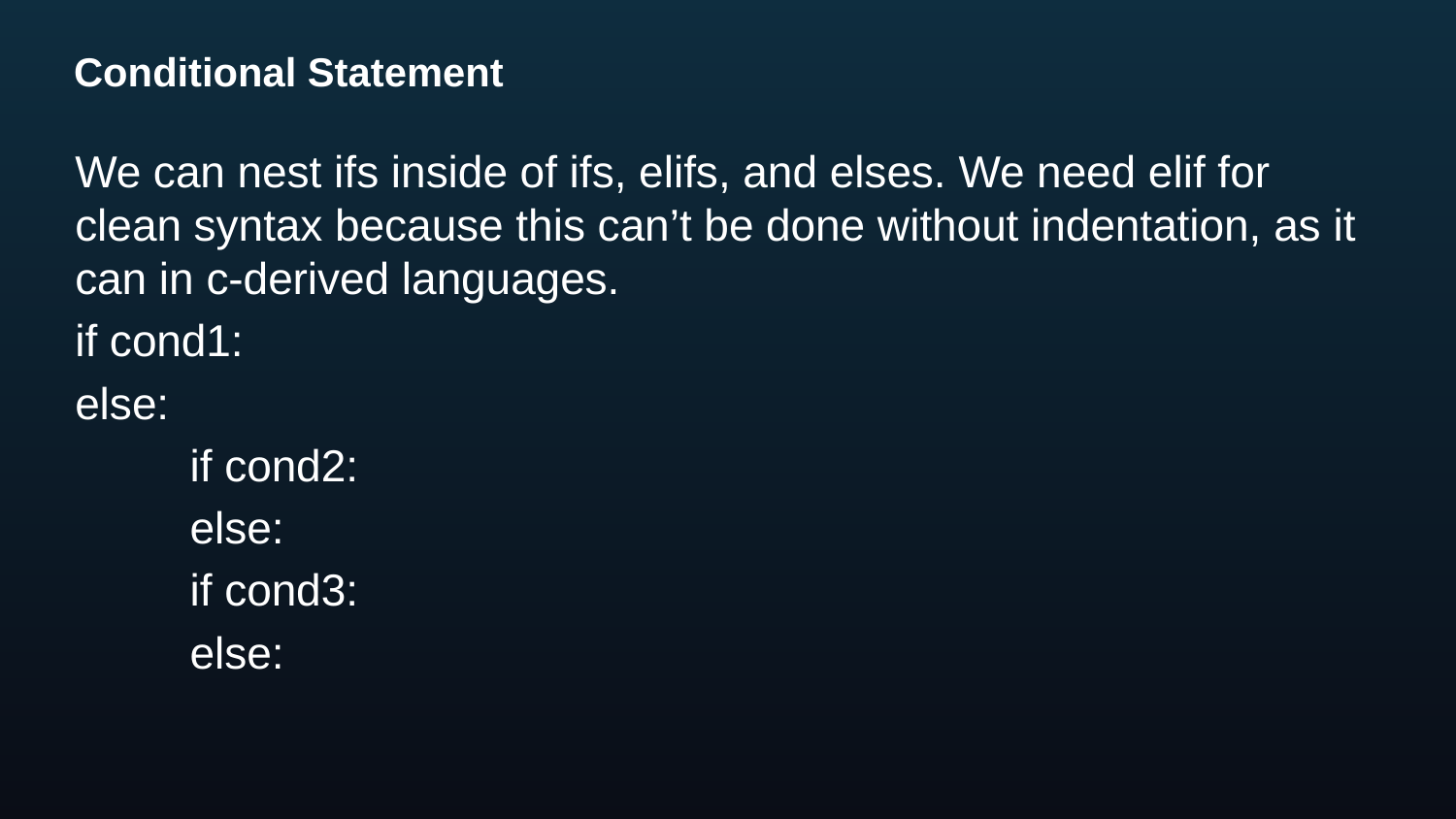

# Conditional Statement
We can nest ifs inside of ifs, elifs, and elses. We need elif for clean syntax because this can’t be done without indentation, as it can in c-derived languages.
if cond1:
else:
	if cond2:
	else:
		if cond3:
		else: